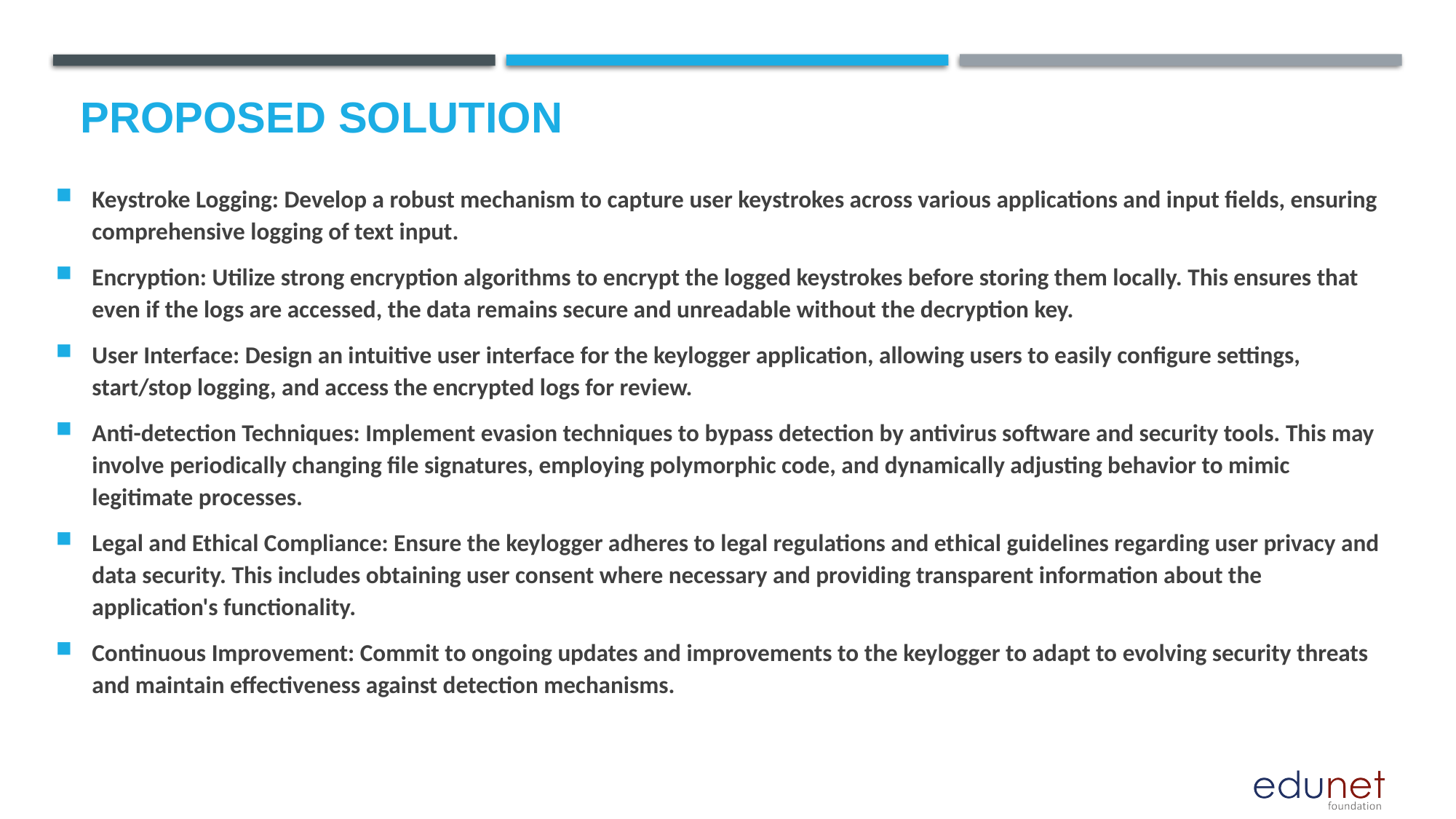

# Proposed Solution

Keystroke Logging: Develop a robust mechanism to capture user keystrokes across various applications and input fields, ensuring comprehensive logging of text input.
Encryption: Utilize strong encryption algorithms to encrypt the logged keystrokes before storing them locally. This ensures that even if the logs are accessed, the data remains secure and unreadable without the decryption key.
User Interface: Design an intuitive user interface for the keylogger application, allowing users to easily configure settings, start/stop logging, and access the encrypted logs for review.
Anti-detection Techniques: Implement evasion techniques to bypass detection by antivirus software and security tools. This may involve periodically changing file signatures, employing polymorphic code, and dynamically adjusting behavior to mimic legitimate processes.
Legal and Ethical Compliance: Ensure the keylogger adheres to legal regulations and ethical guidelines regarding user privacy and data security. This includes obtaining user consent where necessary and providing transparent information about the application's functionality.
Continuous Improvement: Commit to ongoing updates and improvements to the keylogger to adapt to evolving security threats and maintain effectiveness against detection mechanisms.